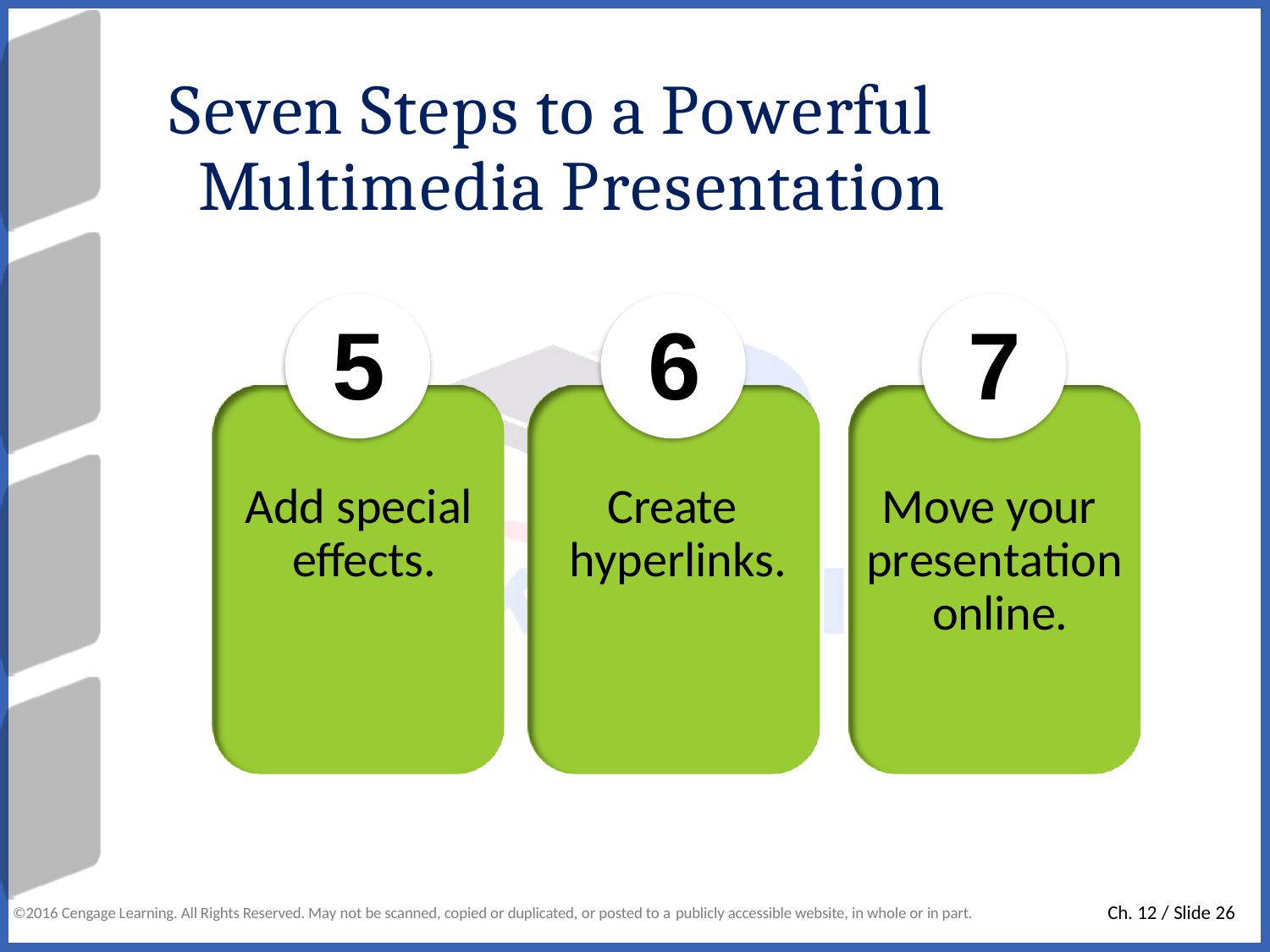

# Seven Steps to a Powerful  Multimedia Presentation

5
Add special  effects.
6
Create  hyperlinks.
7
Move your  presentation  online.

Ch. 12 / Slide 26
©2016 Cengage Learning. All Rights Reserved. May not be scanned, copied or duplicated, or posted to a publicly accessible website, in whole or in part.